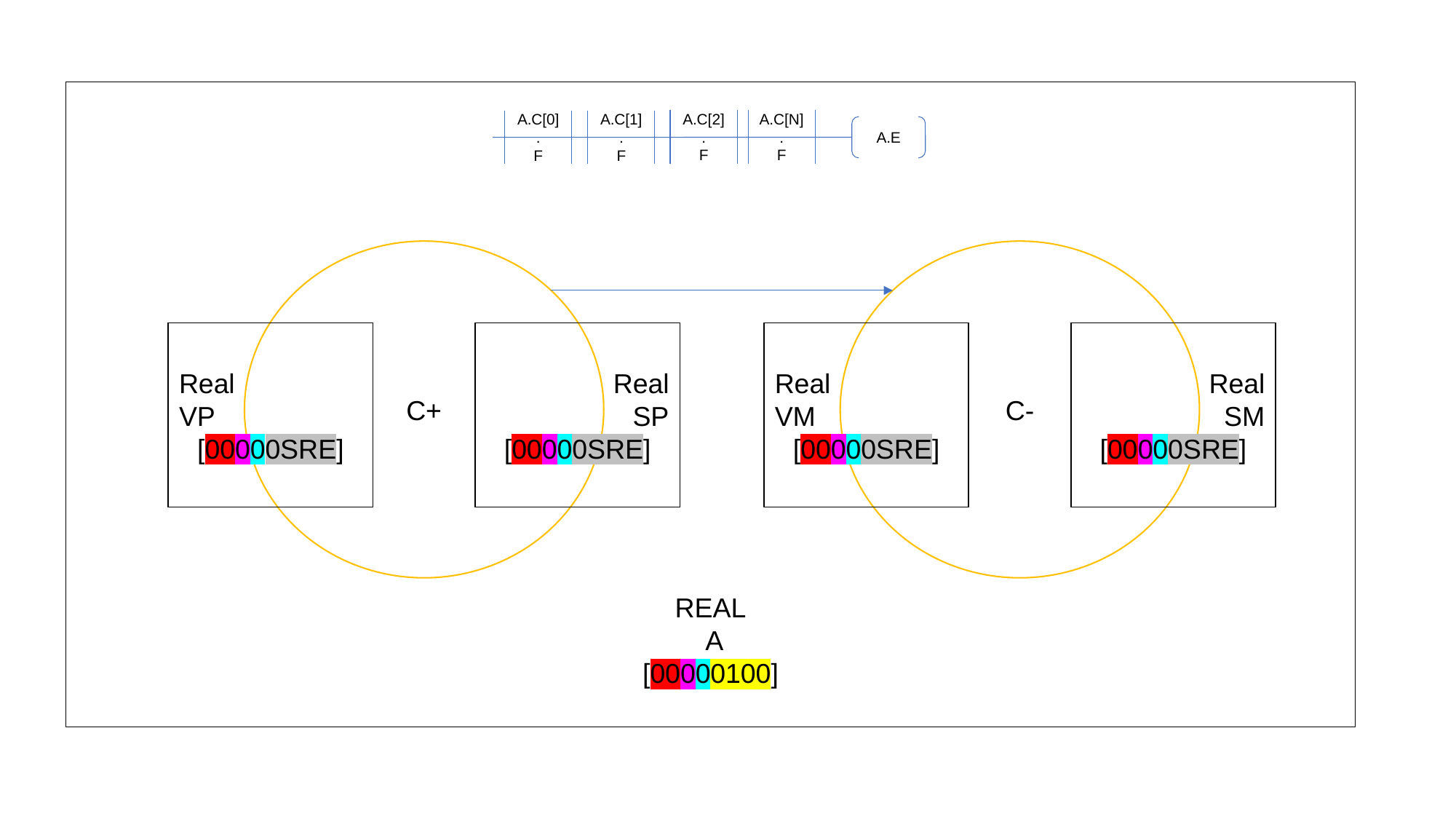

REAL
 A
[00000100]

A.C[2].
F
A.C[N].
F
A.C[0].
F
A.C[1].
F
A.E
C+
Real
VP
[00000SRE]
Real
SP
[00000SRE]
C-
Real
VM
[00000SRE]
Real
SM
[00000SRE]